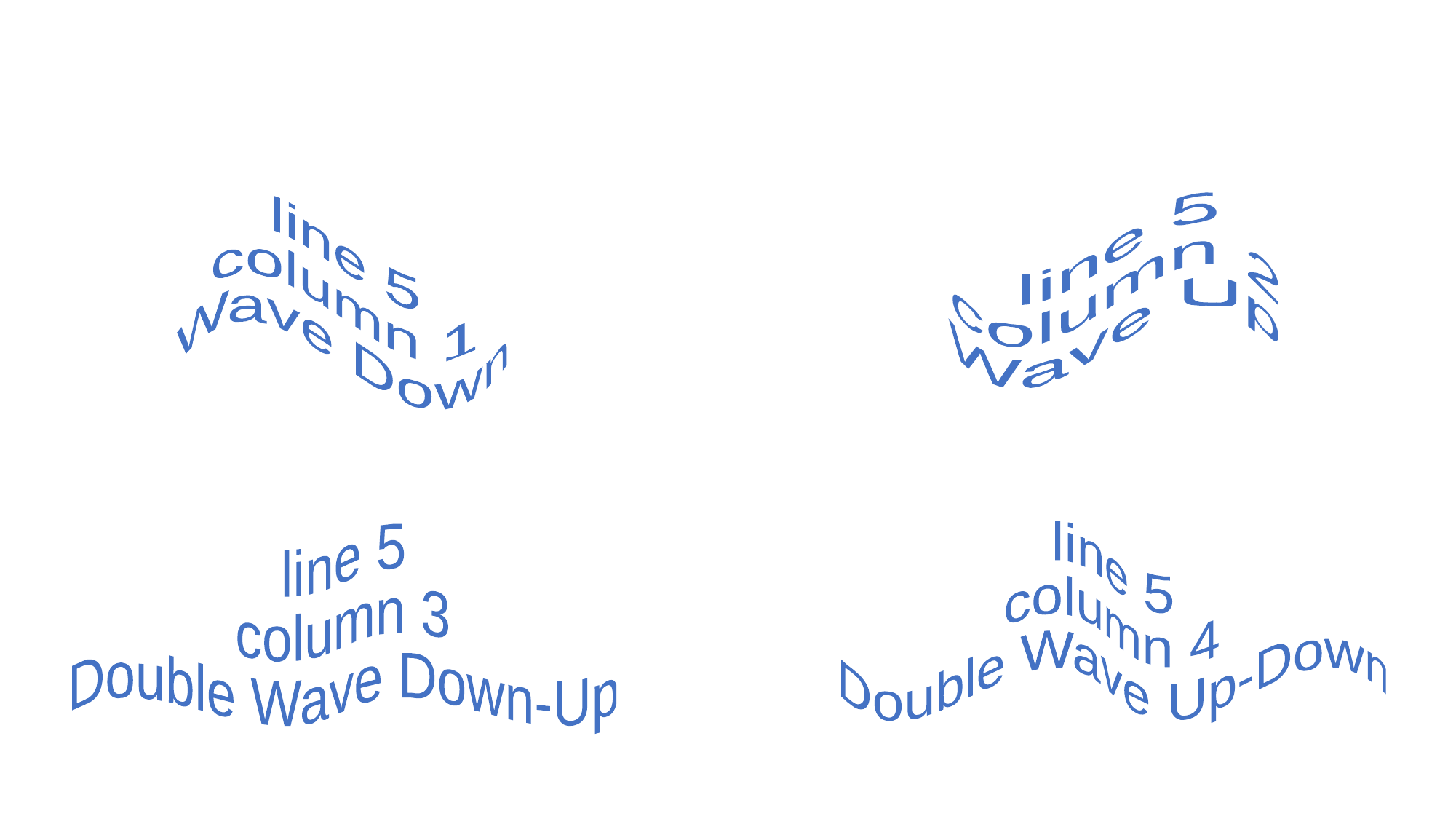

line 5
column 2
Wave Up
line 5
column 1
Wave Down
line 5
column 3
Double Wave Down-Up
line 5
column 4
Double Wave Up-Down